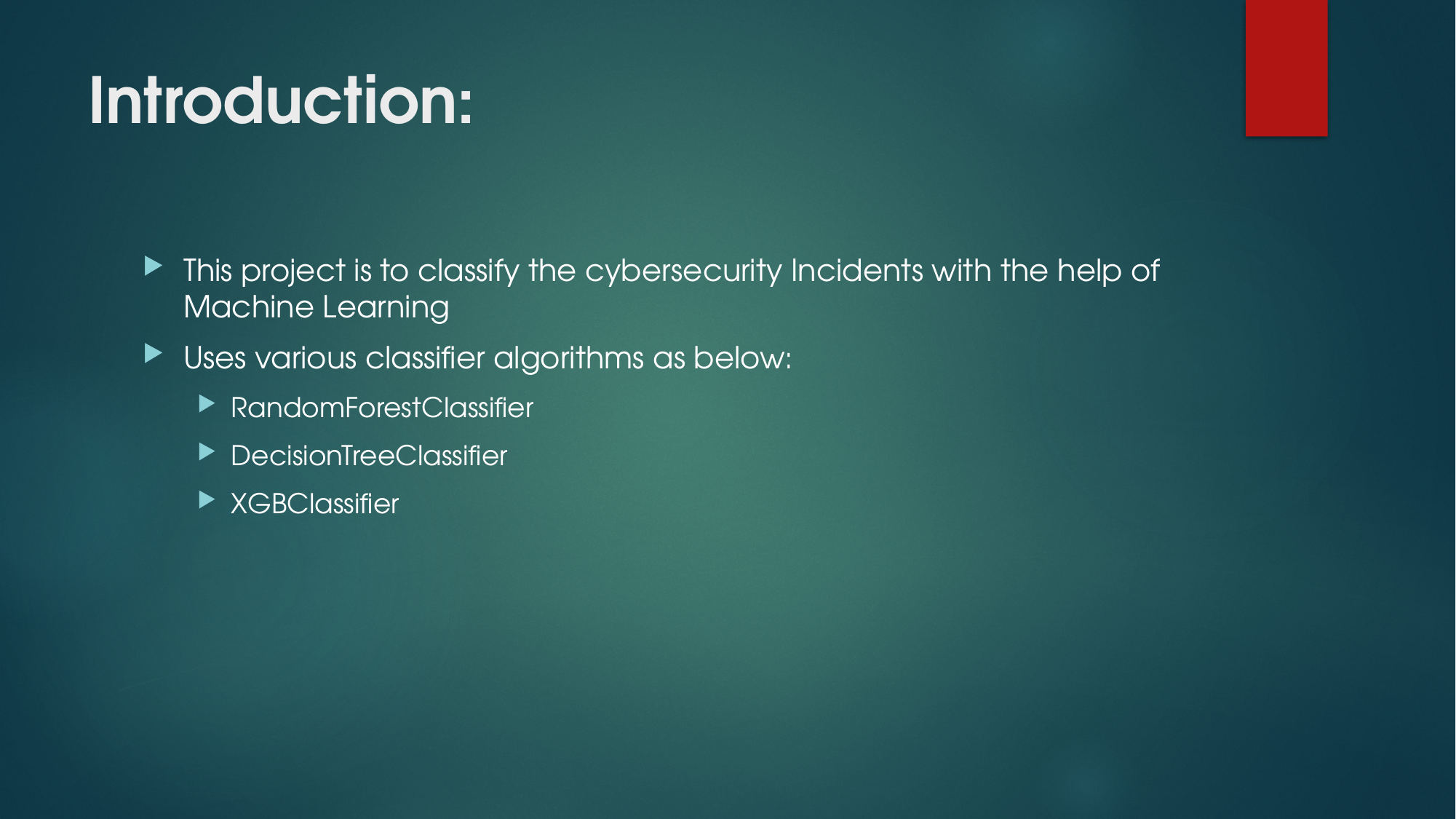

# Introduction:
This project is to classify the cybersecurity Incidents with the help of Machine Learning
Uses various classifier algorithms as below:
RandomForestClassifier
DecisionTreeClassifier
XGBClassifier